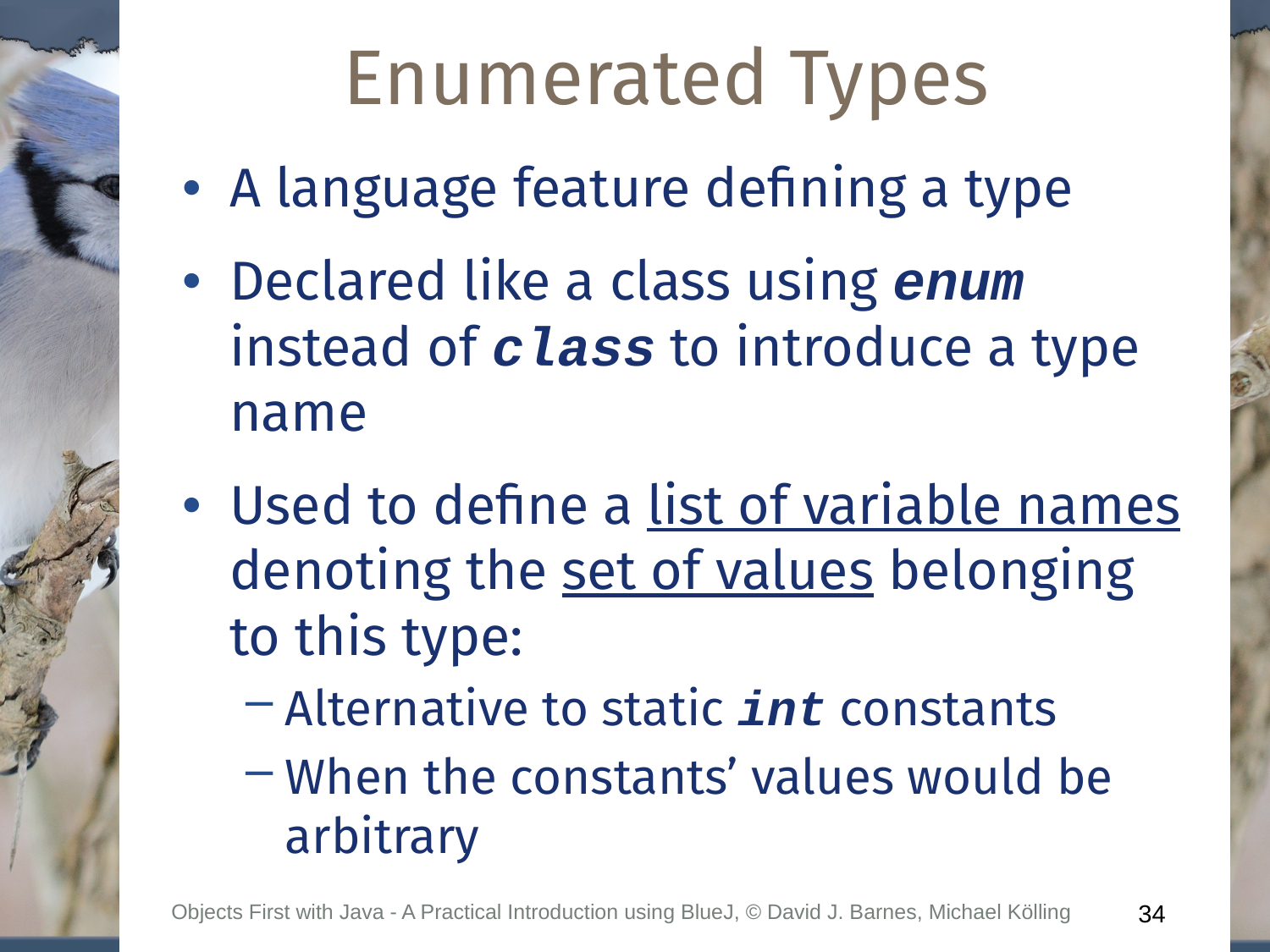

Enumerated Types
A language feature defining a type
Declared like a class using enum instead of class to introduce a type name
Used to define a list of variable names denoting the set of values belonging to this type:
Alternative to static int constants
When the constants’ values would be arbitrary
Objects First with Java - A Practical Introduction using BlueJ, © David J. Barnes, Michael Kölling